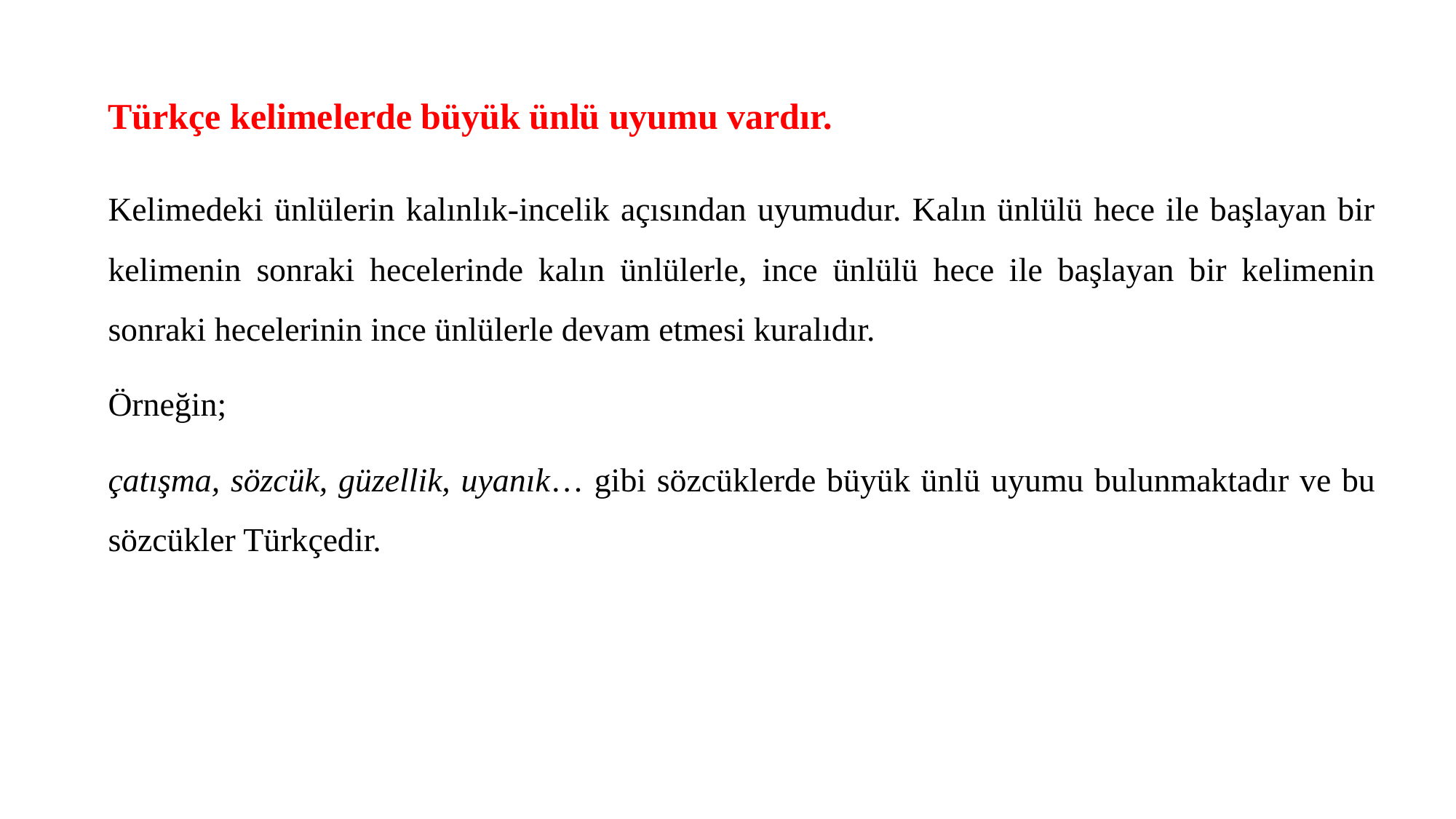

# Türkçe kelimelerde büyük ünlü uyumu vardır.
Kelimedeki ünlülerin kalınlık-incelik açısından uyumudur. Kalın ünlülü hece ile başlayan bir kelimenin sonraki hecelerinde kalın ünlülerle, ince ünlülü hece ile başlayan bir kelimenin sonraki hecelerinin ince ünlülerle devam etmesi kuralıdır.
Örneğin;
çatışma, sözcük, güzellik, uyanık… gibi sözcüklerde büyük ünlü uyumu bulunmaktadır ve bu sözcükler Türkçedir.